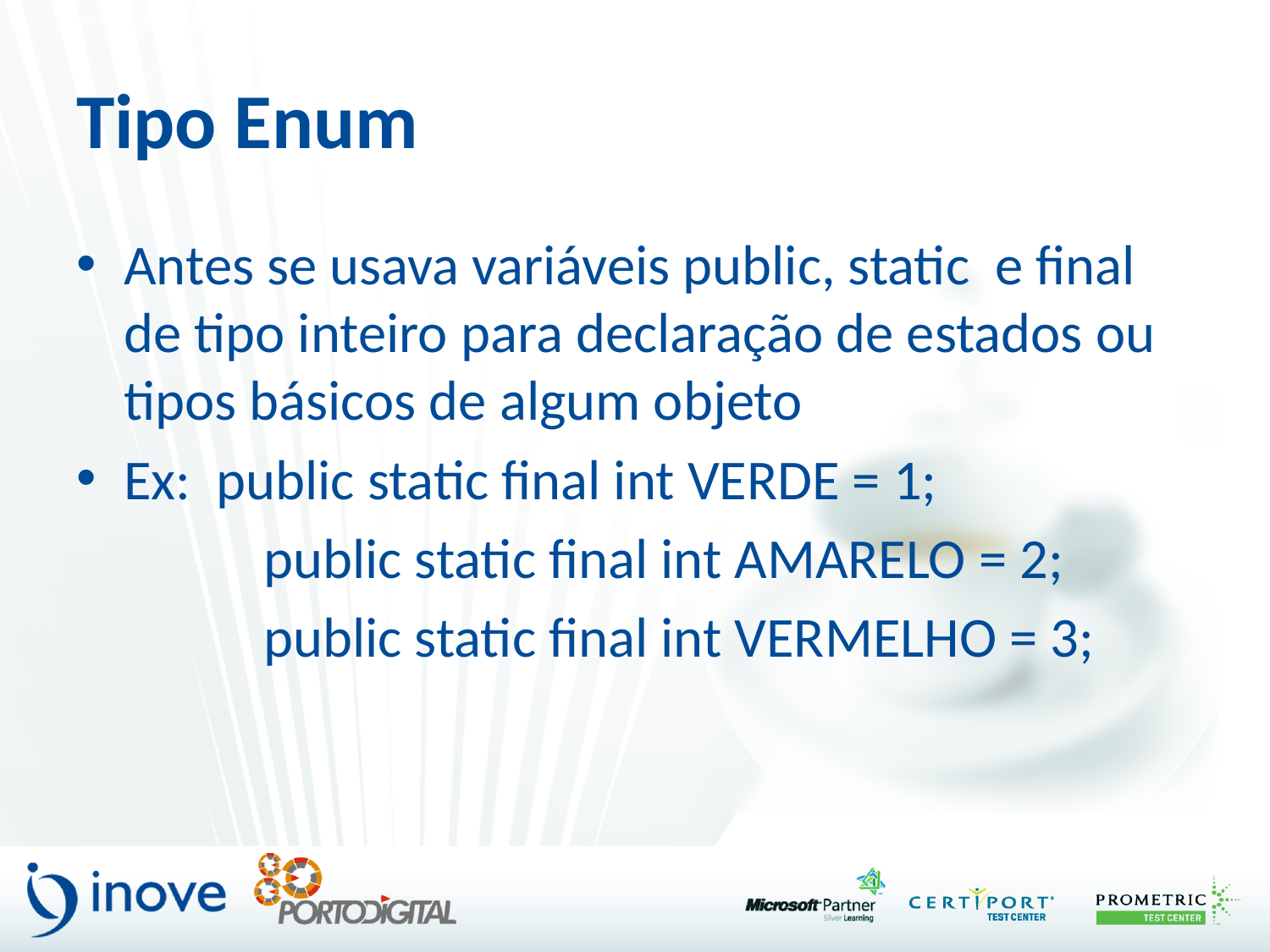

# Tipo Enum
Antes se usava variáveis public, static  e final de tipo inteiro para declaração de estados ou tipos básicos de algum objeto
Ex:  public static final int VERDE = 1;
		 public static final int AMARELO = 2;
		 public static final int VERMELHO = 3;